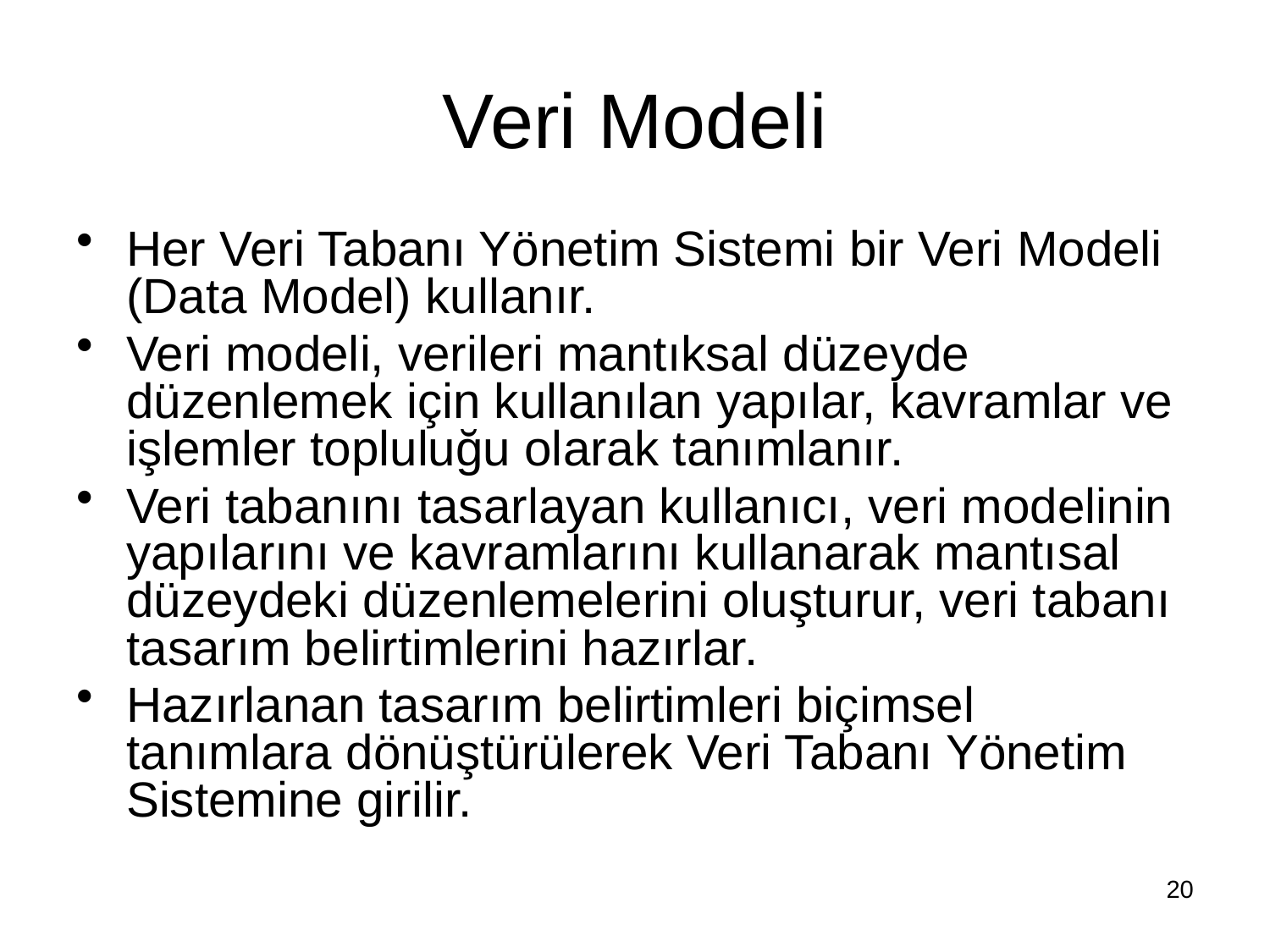

# Veri Modeli
Her Veri Tabanı Yönetim Sistemi bir Veri Modeli (Data Model) kullanır.
Veri modeli, verileri mantıksal düzeyde düzenlemek için kullanılan yapılar, kavramlar ve işlemler topluluğu olarak tanımlanır.
Veri tabanını tasarlayan kullanıcı, veri modelinin yapılarını ve kavramlarını kullanarak mantısal düzeydeki düzenlemelerini oluşturur, veri tabanı tasarım belirtimlerini hazırlar.
Hazırlanan tasarım belirtimleri biçimsel tanımlara dönüştürülerek Veri Tabanı Yönetim Sistemine girilir.
20